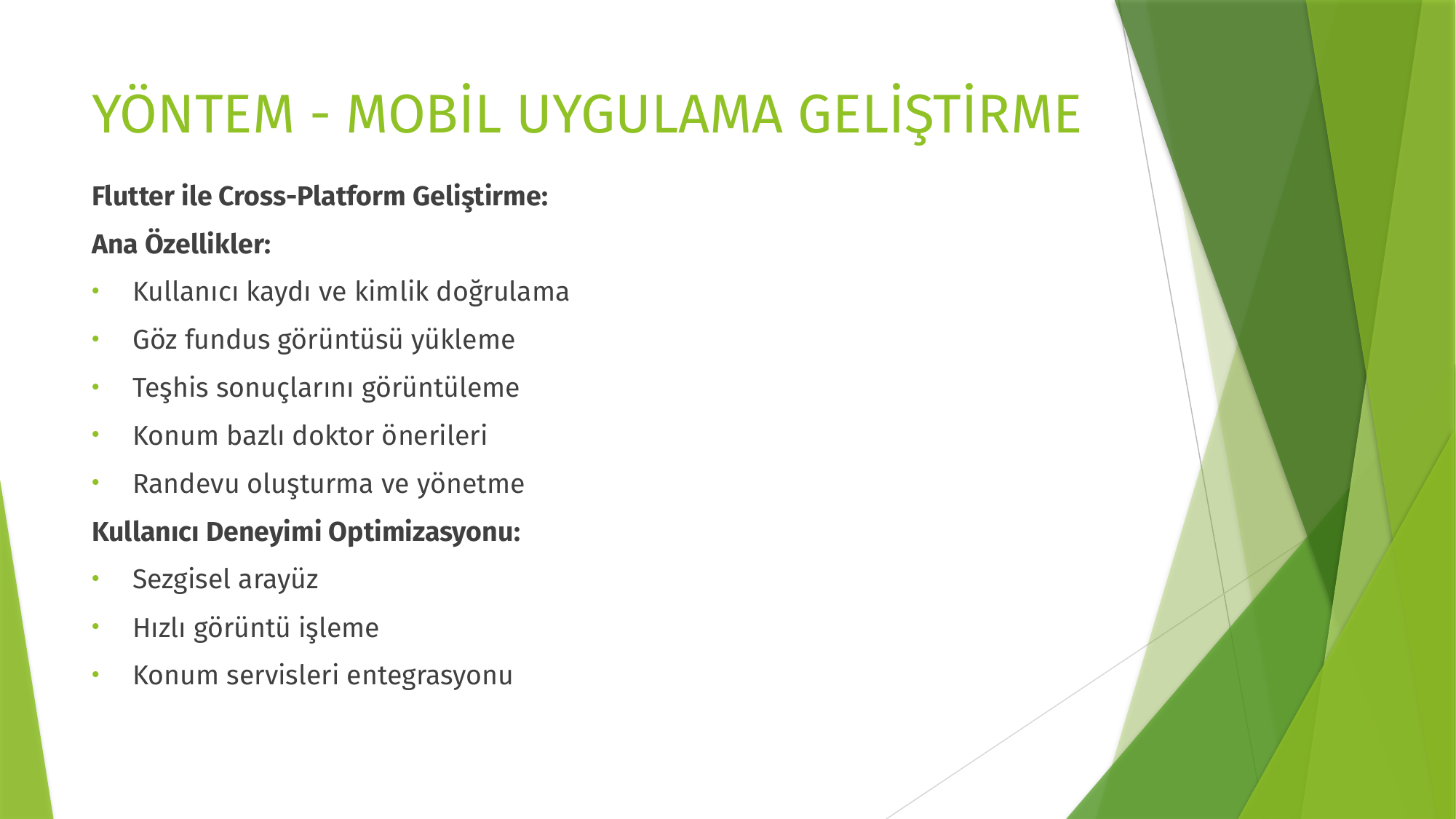

# YÖNTEM - MOBİL UYGULAMA GELİŞTİRME
Flutter ile Cross-Platform Geliştirme:
Ana Özellikler:
Kullanıcı kaydı ve kimlik doğrulama
Göz fundus görüntüsü yükleme
Teşhis sonuçlarını görüntüleme
Konum bazlı doktor önerileri
Randevu oluşturma ve yönetme
Kullanıcı Deneyimi Optimizasyonu:
Sezgisel arayüz
Hızlı görüntü işleme
Konum servisleri entegrasyonu